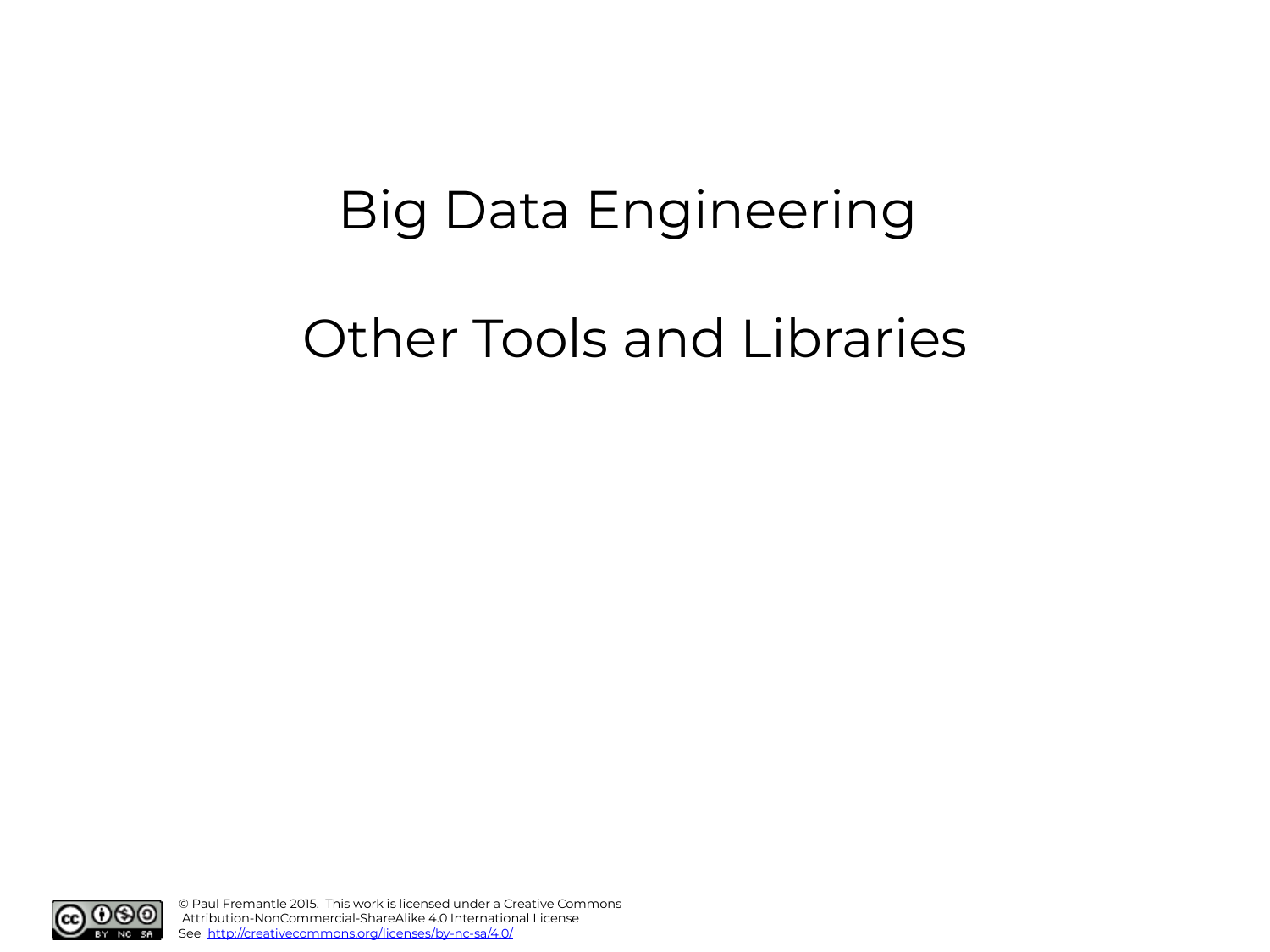

# Big Data Engineering Other Tools and Libraries